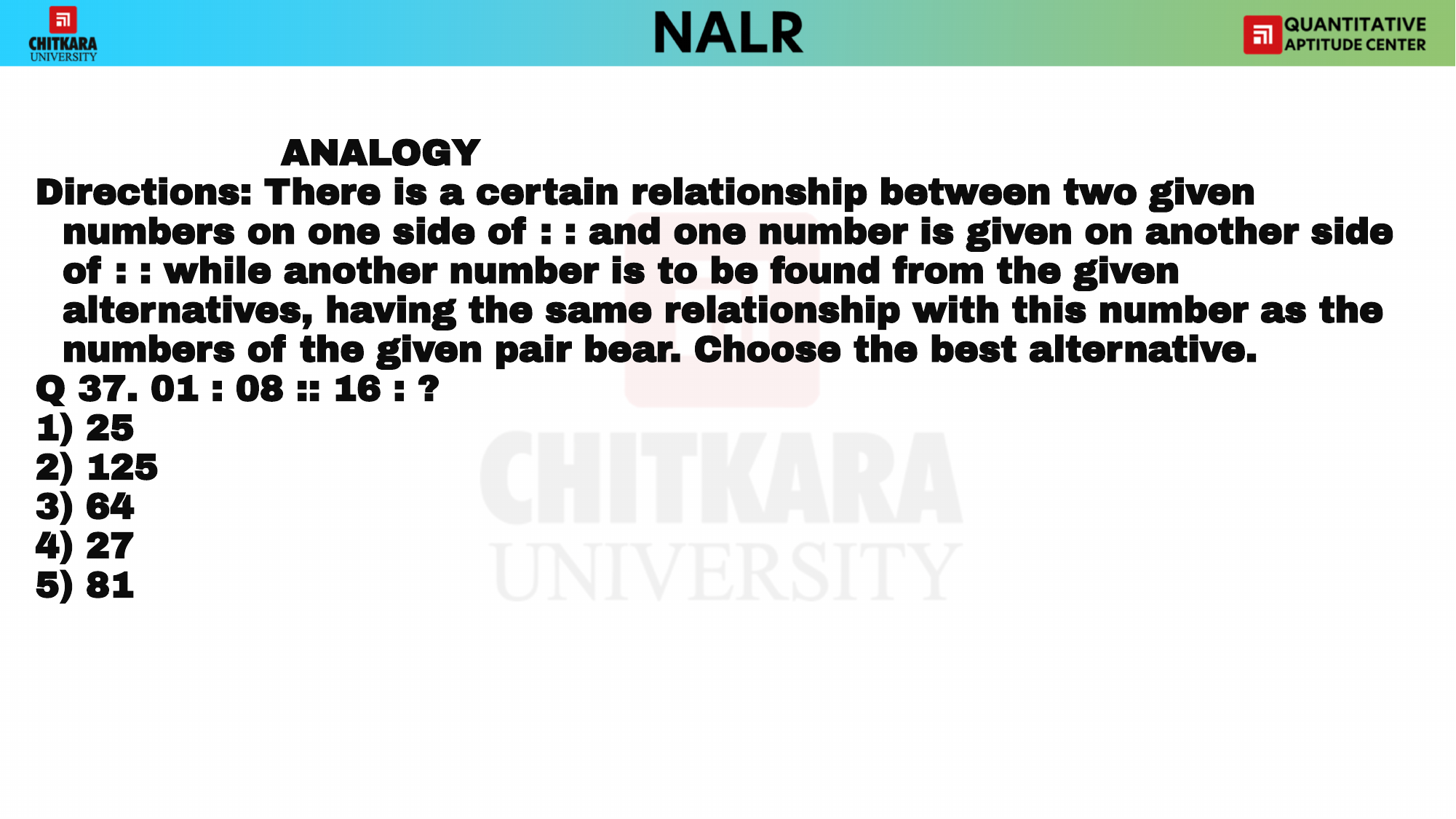

ANALOGY
Directions: There is a certain relationship between two given numbers on one side of : : and one number is given on another side of : : while another number is to be found from the given alternatives, having the same relationship with this number as the numbers of the given pair bear. Choose the best alternative.
Q 37. 01 : 08 :: 16 : ?
1) 25
2) 125
3) 64
4) 27
5) 81